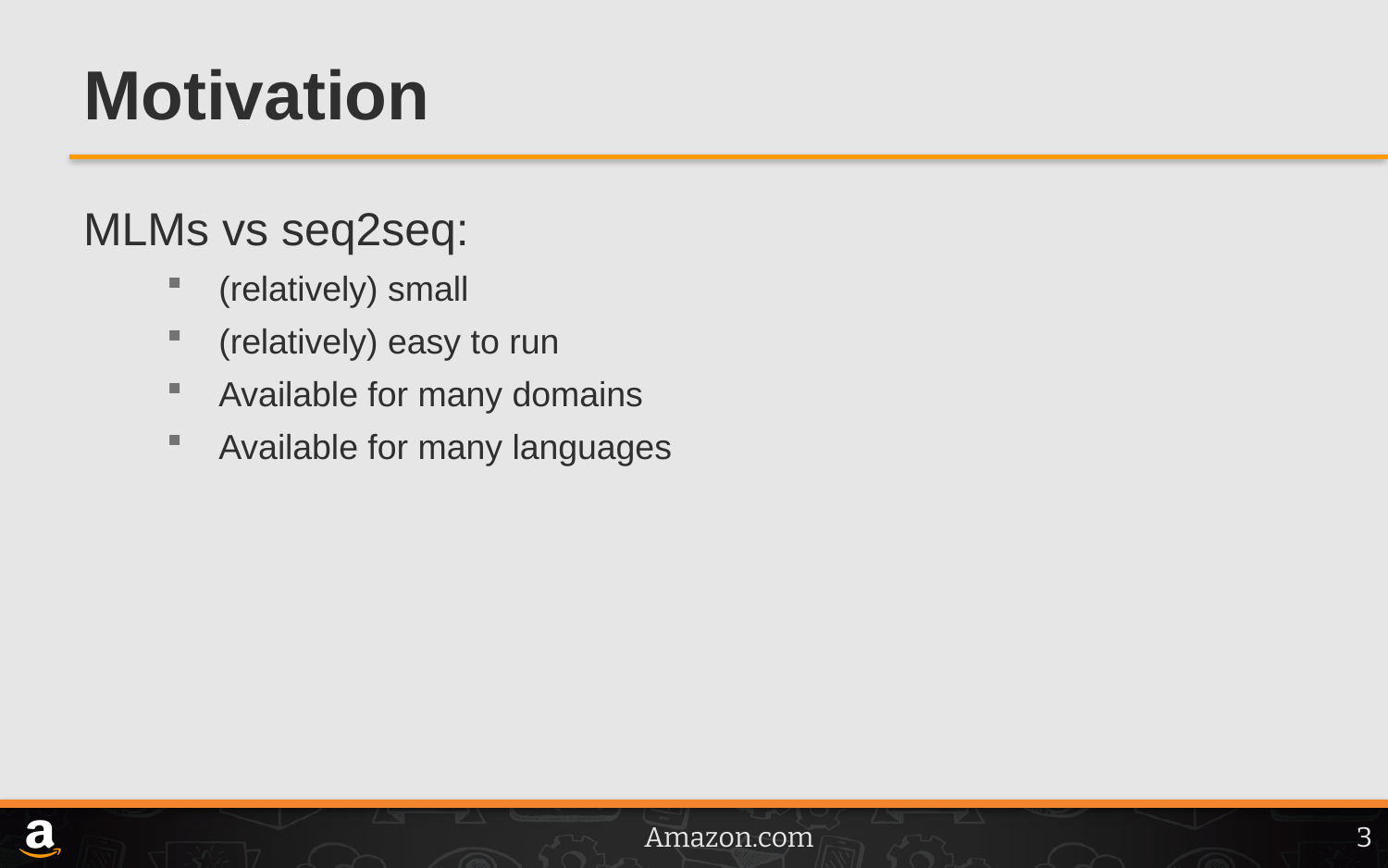

# Motivation
MLMs vs seq2seq:
(relatively) small
(relatively) easy to run
Available for many domains
Available for many languages
3
Amazon.com